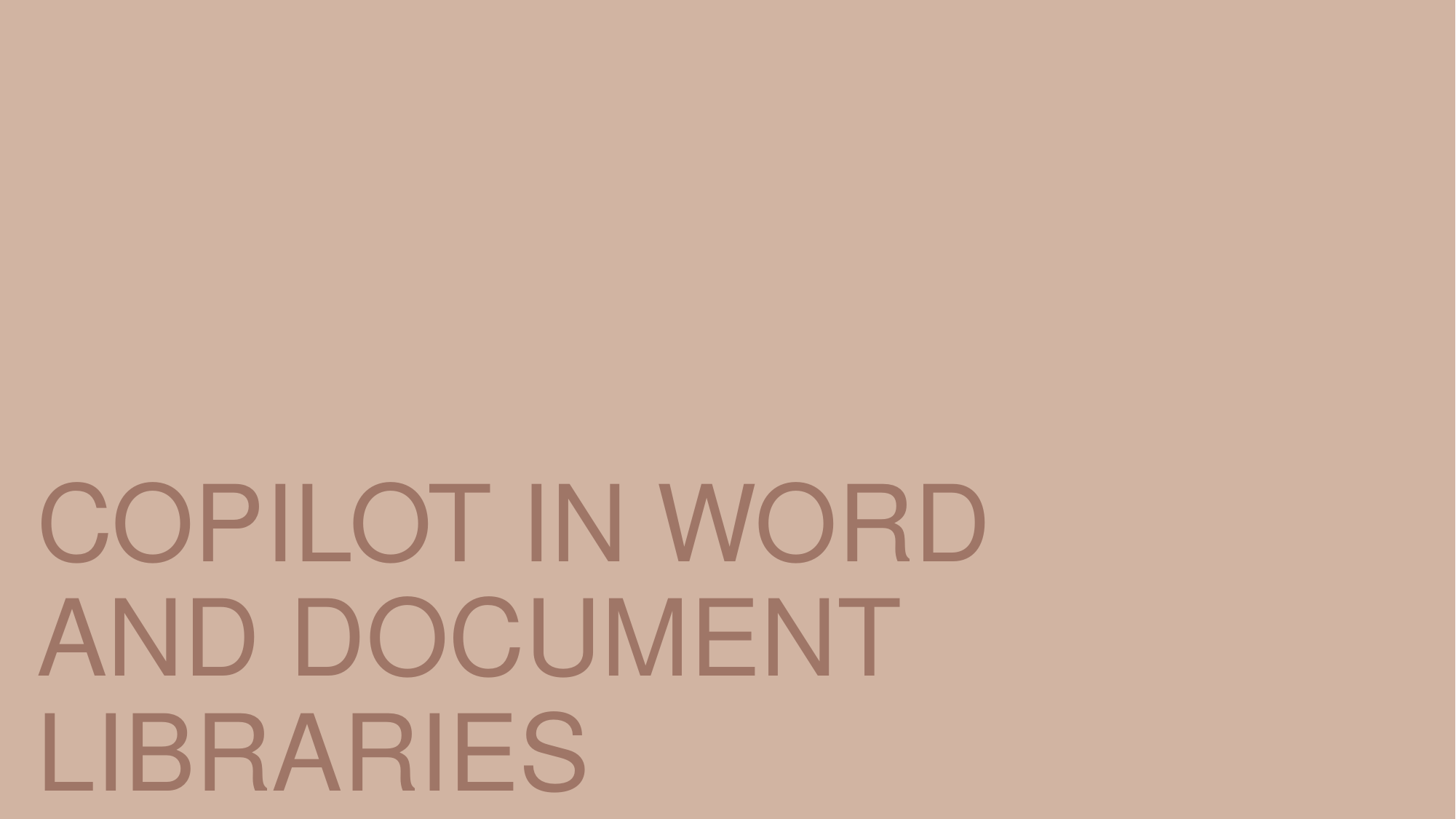

# Copilot in Word and Document Libraries